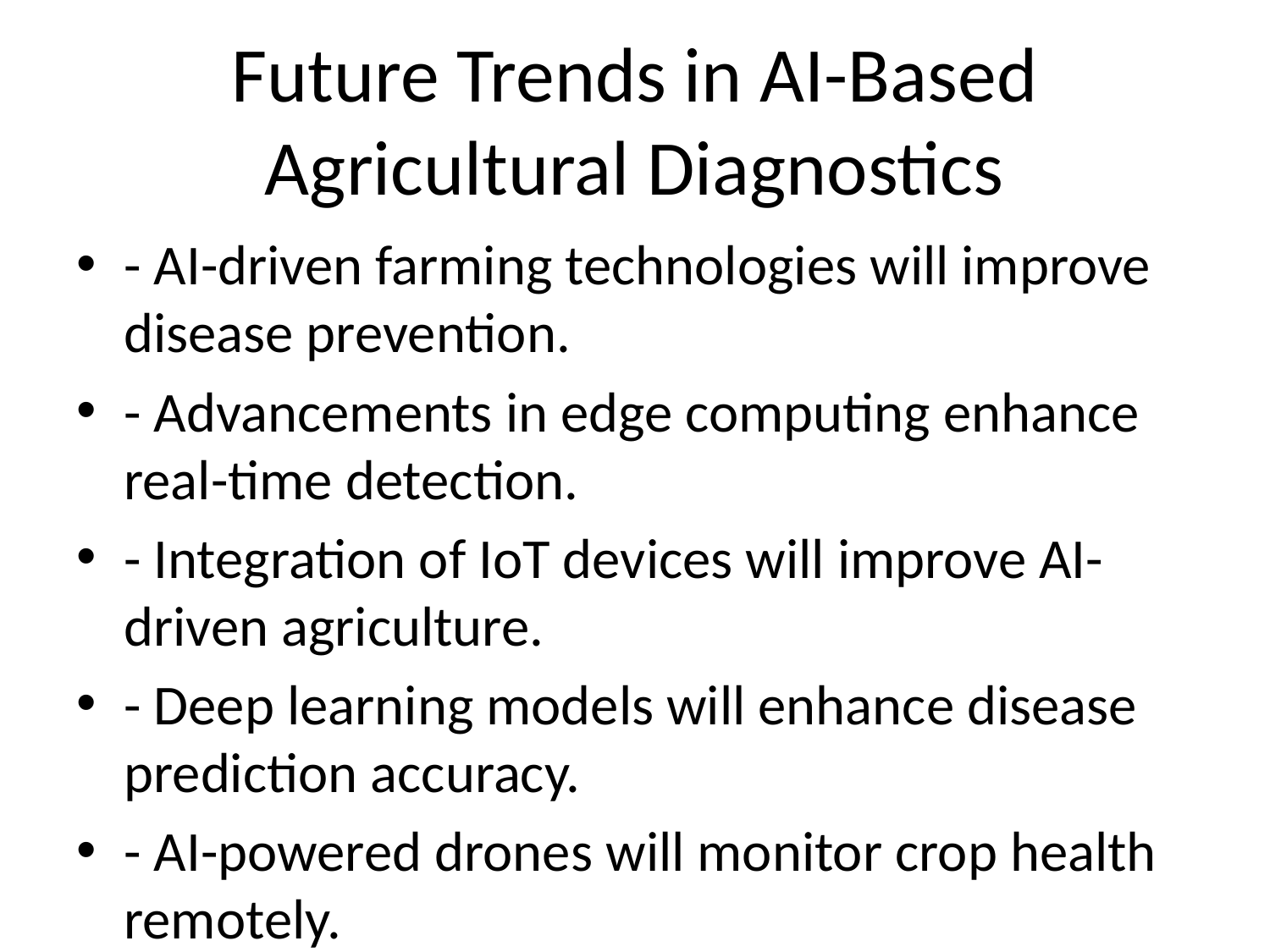

# Future Trends in AI-Based Agricultural Diagnostics
- AI-driven farming technologies will improve disease prevention.
- Advancements in edge computing enhance real-time detection.
- Integration of IoT devices will improve AI-driven agriculture.
- Deep learning models will enhance disease prediction accuracy.
- AI-powered drones will monitor crop health remotely.